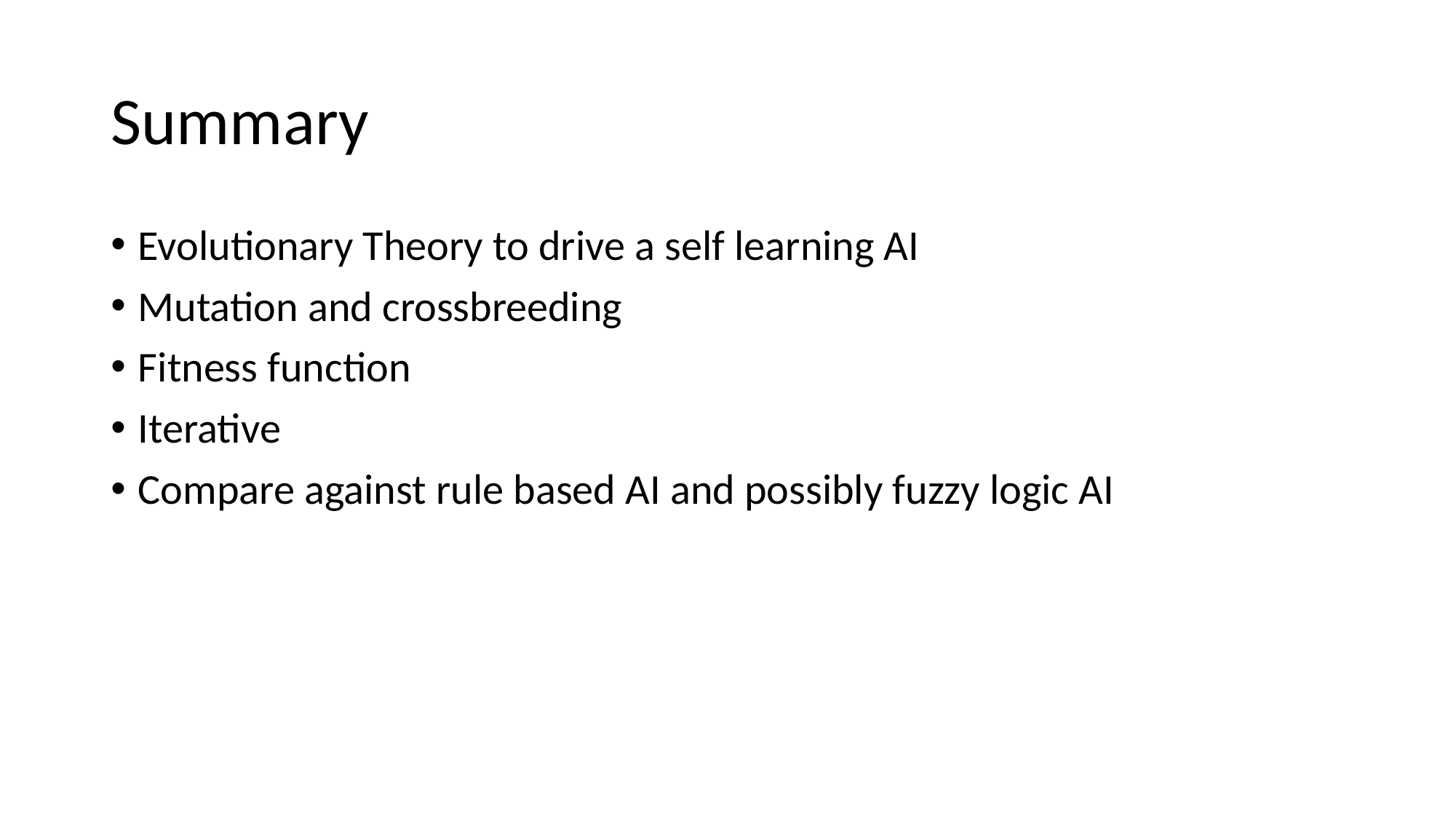

# Summary
Evolutionary Theory to drive a self learning AI
Mutation and crossbreeding
Fitness function
Iterative
Compare against rule based AI and possibly fuzzy logic AI